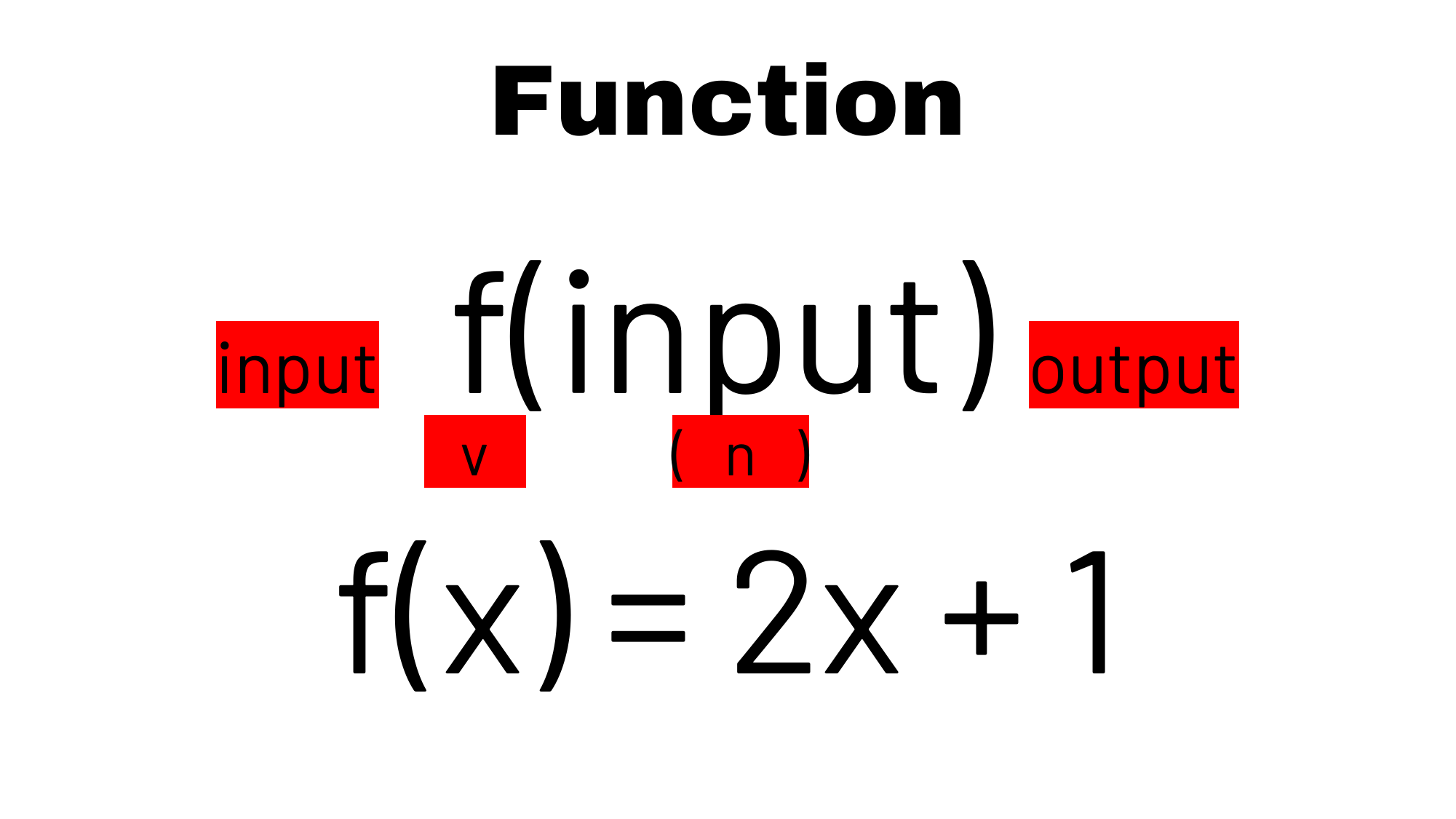

Function
input  f(input) output
   v               (   n   )
f(x) = 2x + 1